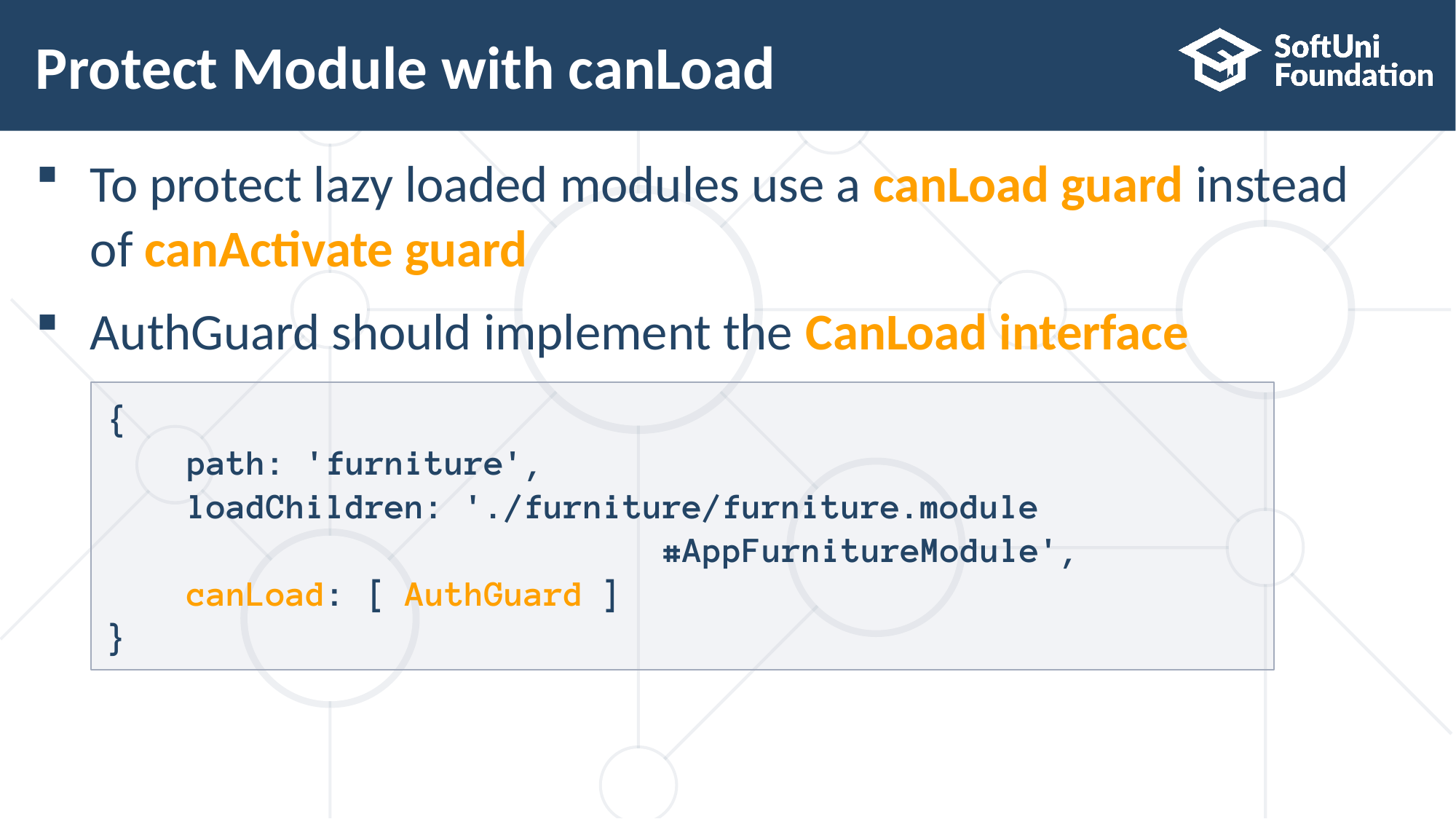

# Protect Module with canLoad
To protect lazy loaded modules use a canLoad guard instead
of canActivate guard
AuthGuard should implement the CanLoad interface
{
    path: 'furniture',
    loadChildren: './furniture/furniture.module
                            #AppFurnitureModule',
    canLoad: [ AuthGuard ]
}
15